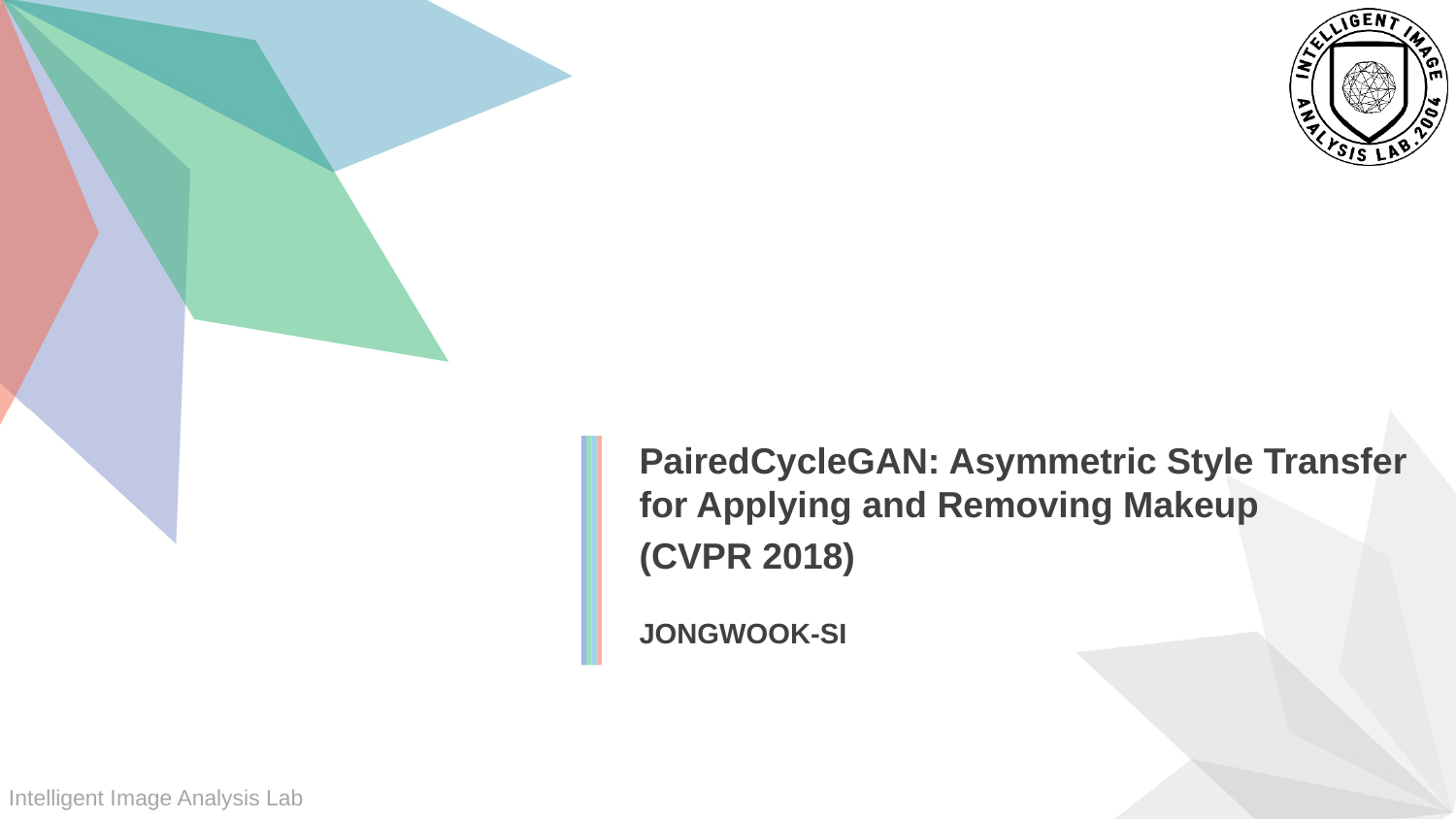

PairedCycleGAN: Asymmetric Style Transfer for Applying and Removing Makeup
(CVPR 2018)

JONGWOOK-SI